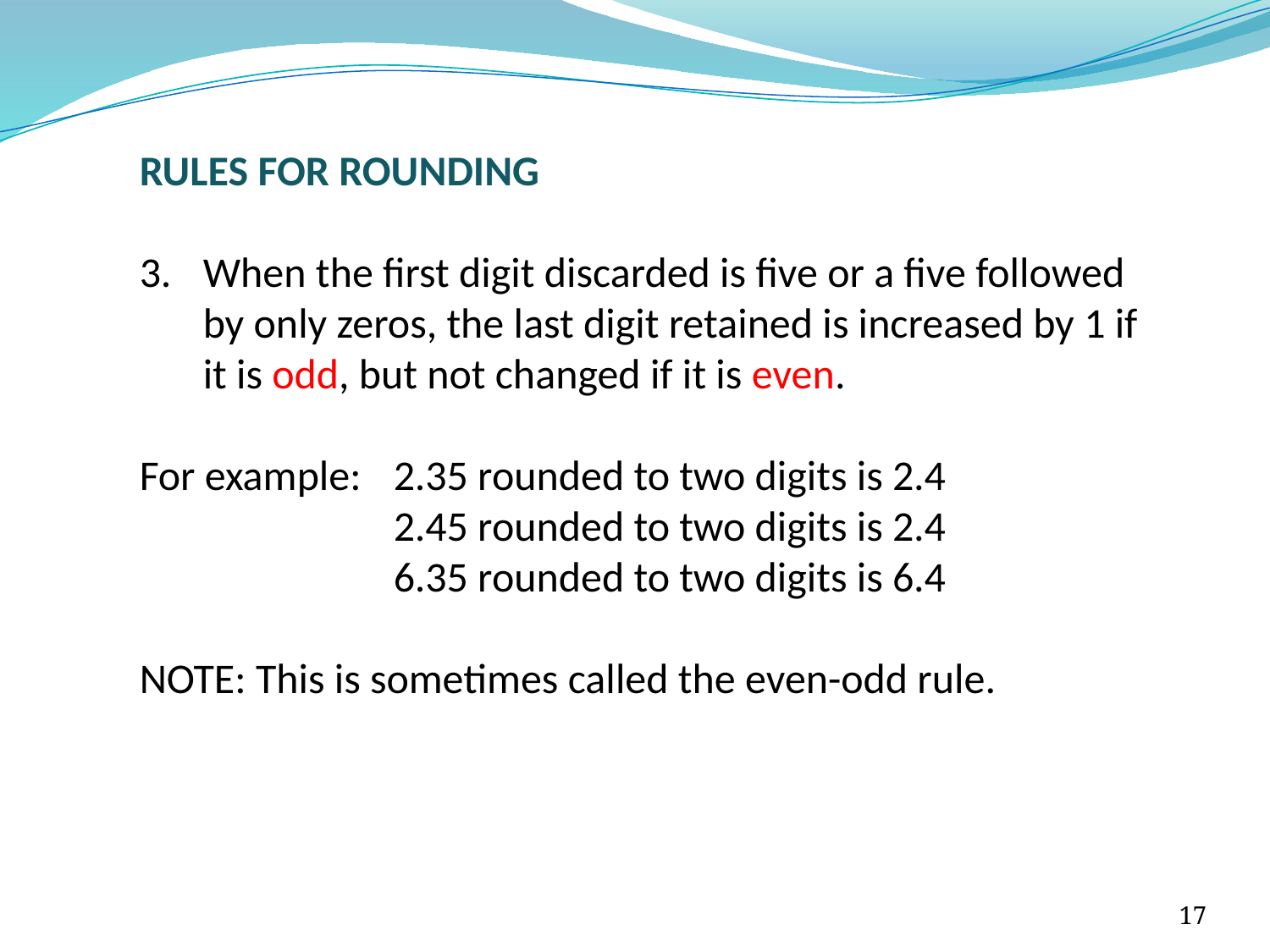

RULES FOR ROUNDING

When the first digit discarded is five or a five followed by only zeros, the last digit retained is increased by 1 if it is odd, but not changed if it is even.

For example: 	2.35 rounded to two digits is 2.4
		2.45 rounded to two digits is 2.4
		6.35 rounded to two digits is 6.4

NOTE: This is sometimes called the even-odd rule.
17